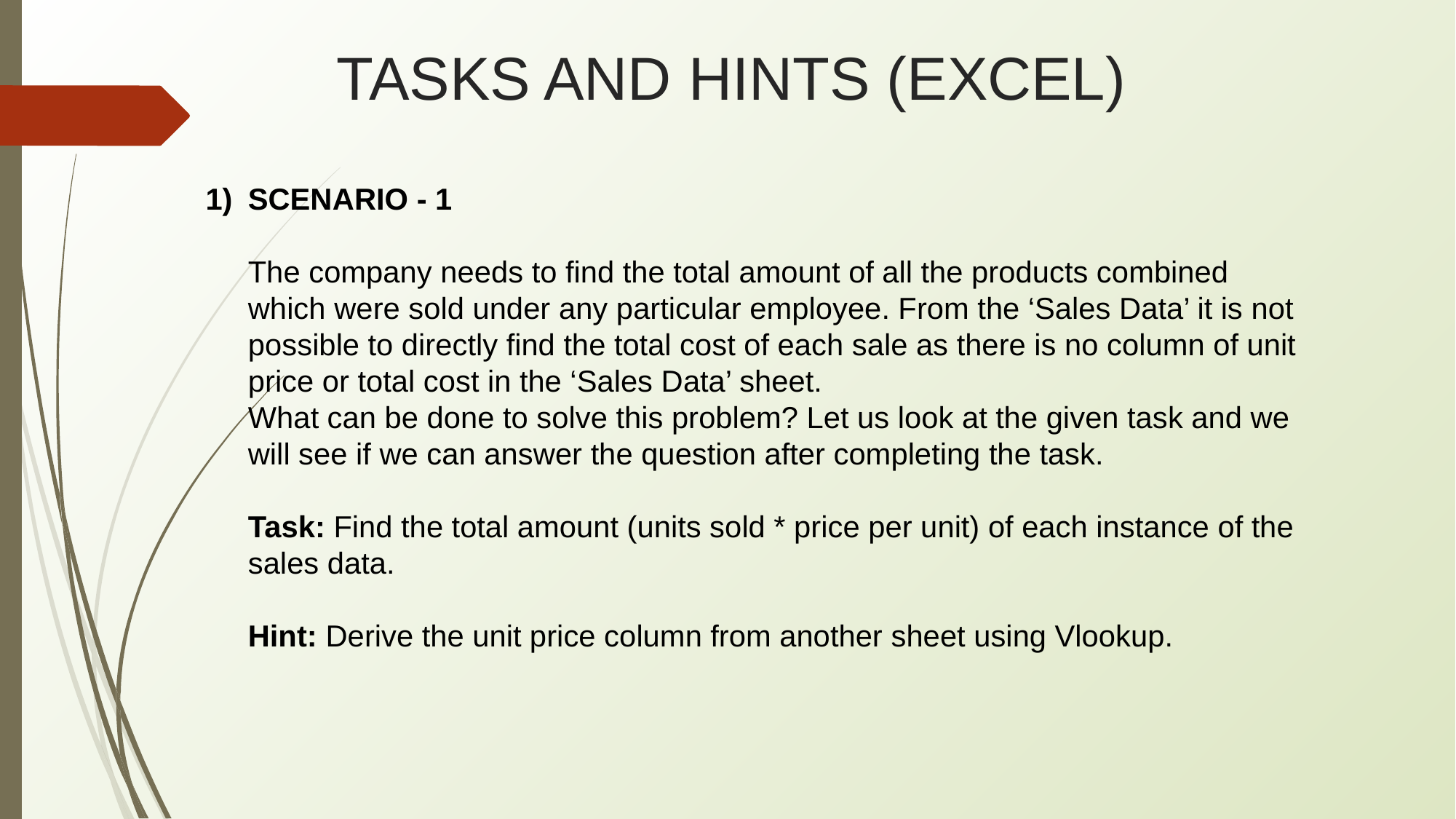

# TASKS AND HINTS (EXCEL)
SCENARIO - 1

The company needs to find the total amount of all the products combined which were sold under any particular employee. From the ‘Sales Data’ it is not possible to directly find the total cost of each sale as there is no column of unit price or total cost in the ‘Sales Data’ sheet.
What can be done to solve this problem? Let us look at the given task and we will see if we can answer the question after completing the task.

Task: Find the total amount (units sold * price per unit) of each instance of the sales data.

Hint: Derive the unit price column from another sheet using Vlookup.